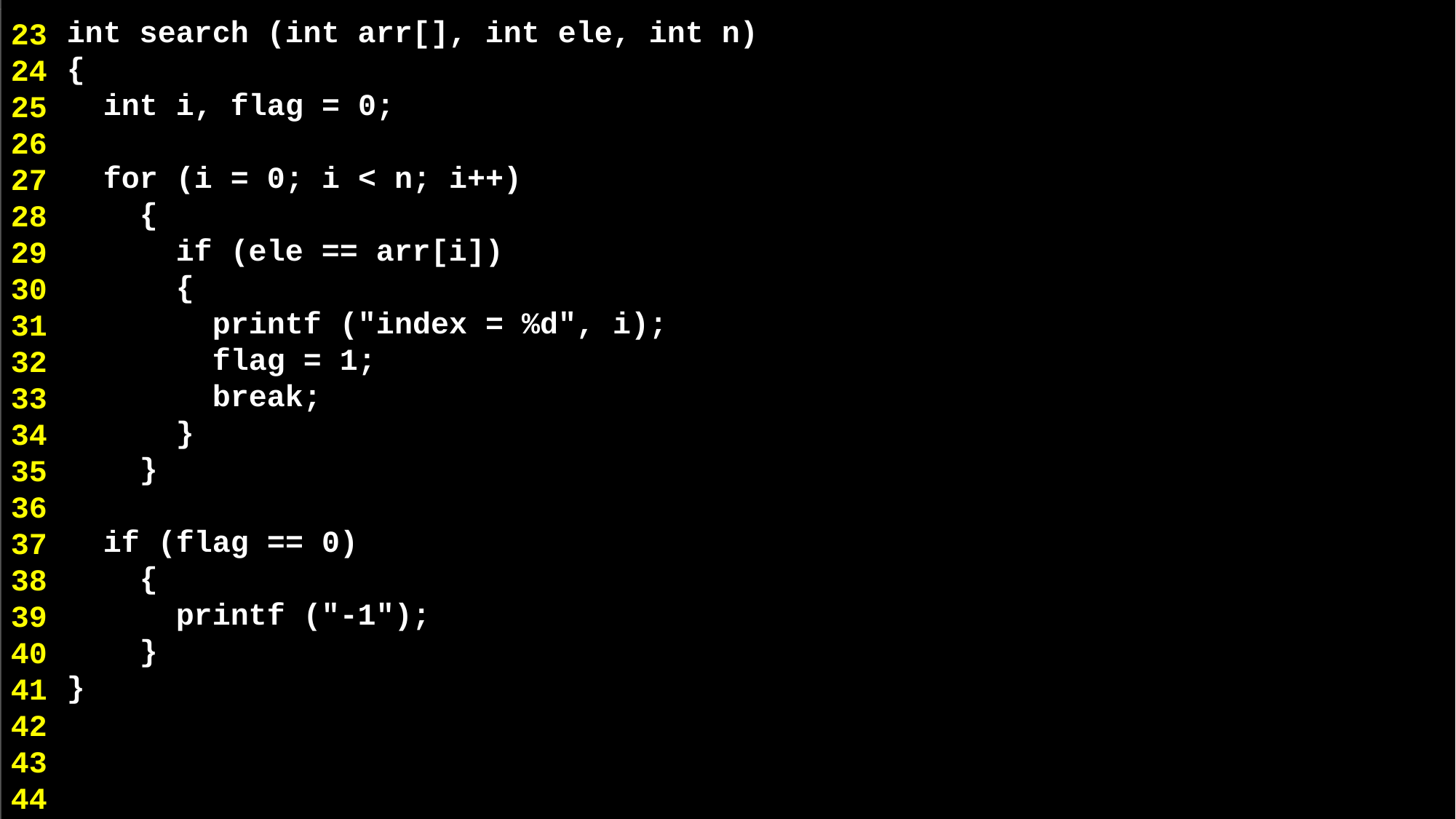

int search (int arr[], int ele, int n)
{
  int i, flag = 0;

  for (i = 0; i < n; i++)
    {
      if (ele == arr[i])
	{
	  printf ("index = %d", i);
	  flag = 1;
	  break;
	}
    }

  if (flag == 0)
    {
      printf ("-1");
    }
}

23
24
25
26
27
28
29
30
31
32
33
34
35
36
37
38
39
40
41
42
43
44